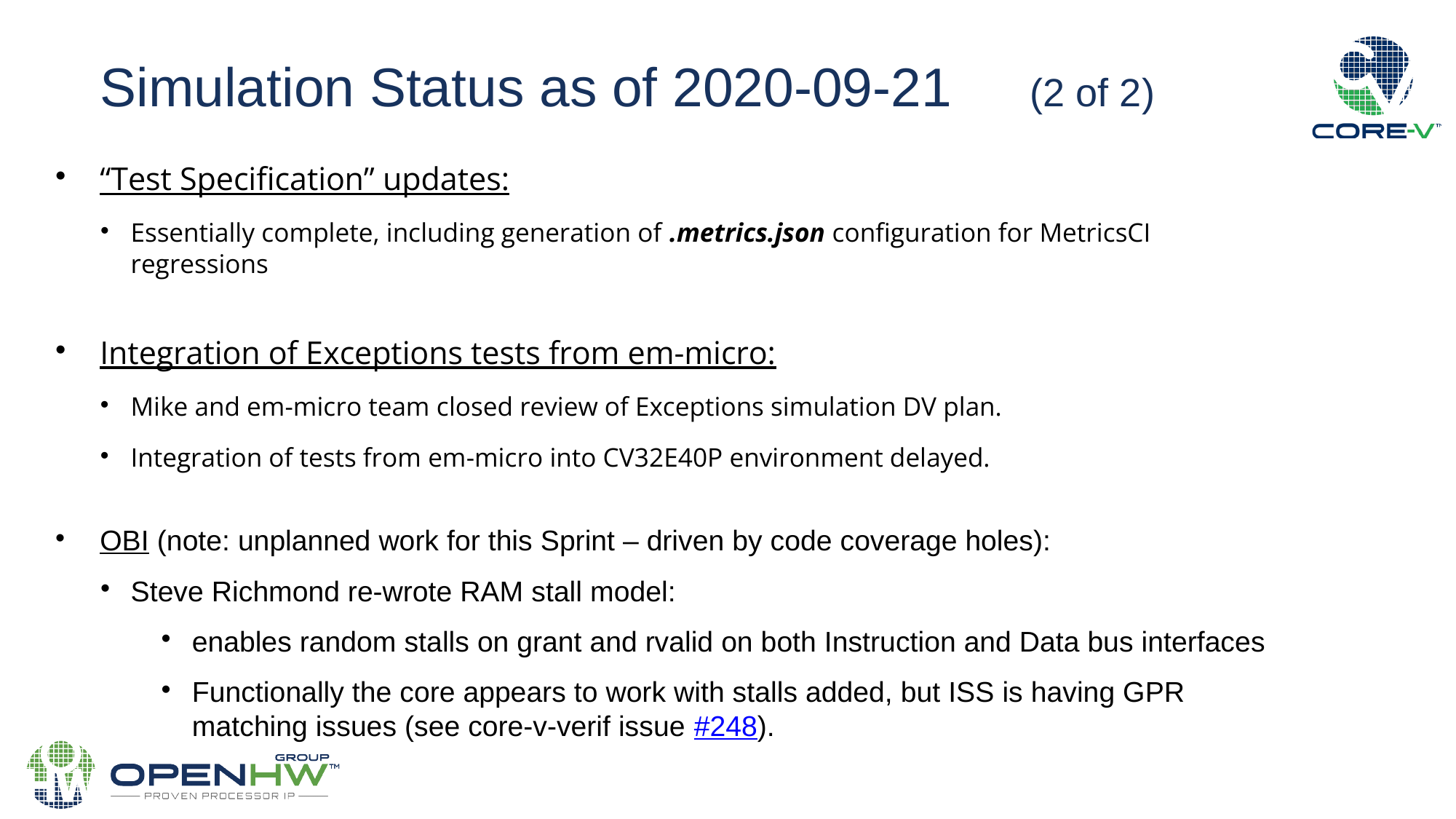

Simulation Status as of 2020-09-21     (2 of 2)
“Test Specification” updates:
Essentially complete, including generation of .metrics.json configuration for MetricsCI regressions
Integration of Exceptions tests from em-micro:
Mike and em-micro team closed review of Exceptions simulation DV plan.
Integration of tests from em-micro into CV32E40P environment delayed.
OBI (note: unplanned work for this Sprint – driven by code coverage holes):
Steve Richmond re-wrote RAM stall model:
enables random stalls on grant and rvalid on both Instruction and Data bus interfaces
Functionally the core appears to work with stalls added, but ISS is having GPR matching issues (see core-v-verif issue #248).